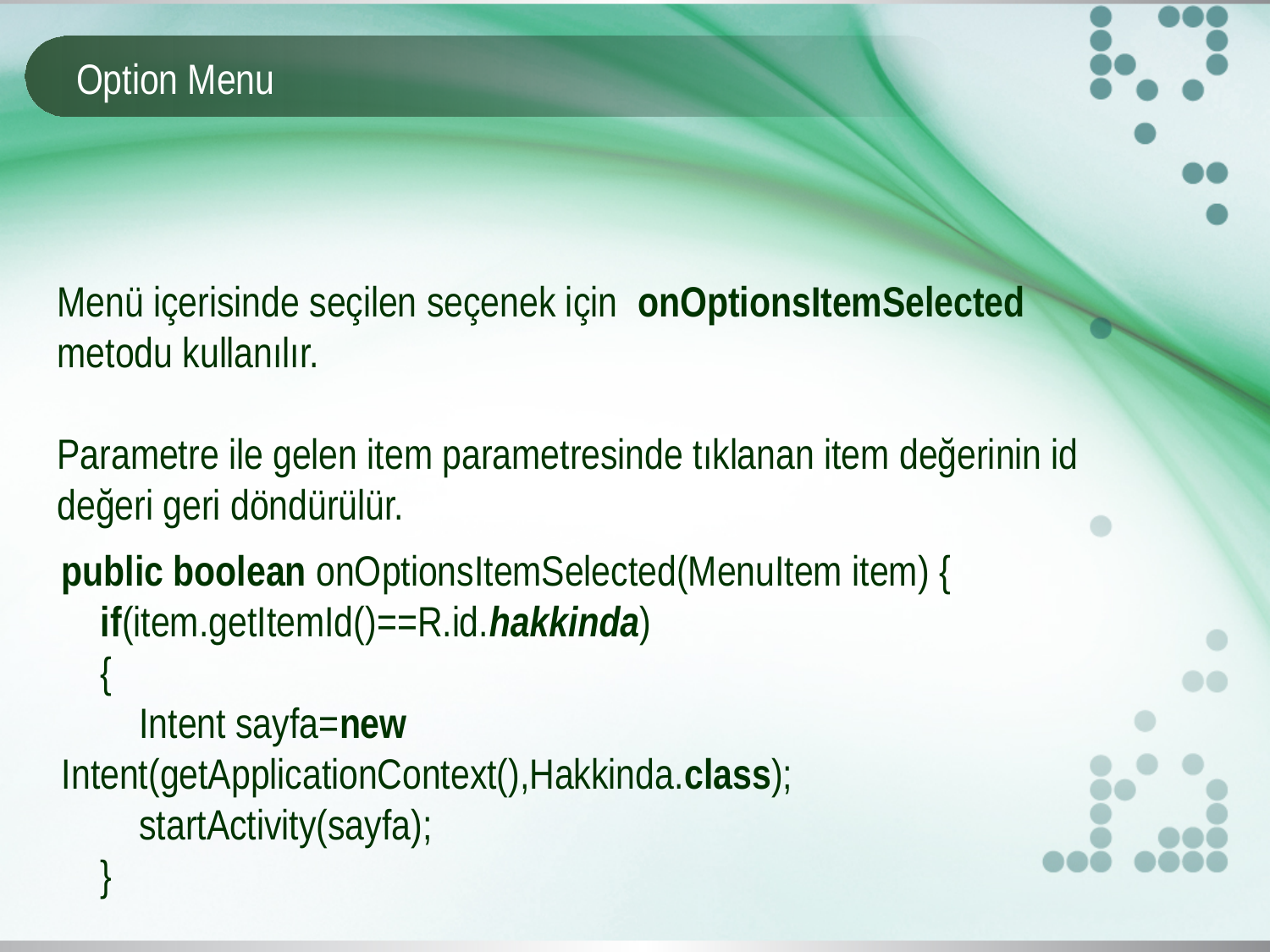

# Option Menu
Menü içerisinde seçilen seçenek için  onOptionsItemSelected metodu kullanılır.

Parametre ile gelen item parametresinde tıklanan item değerinin id değeri geri döndürülür.
public boolean onOptionsItemSelected(MenuItem item) {
    if(item.getItemId()==R.id.hakkinda)
    {
        Intent sayfa=new Intent(getApplicationContext(),Hakkinda.class);
        startActivity(sayfa);
    }